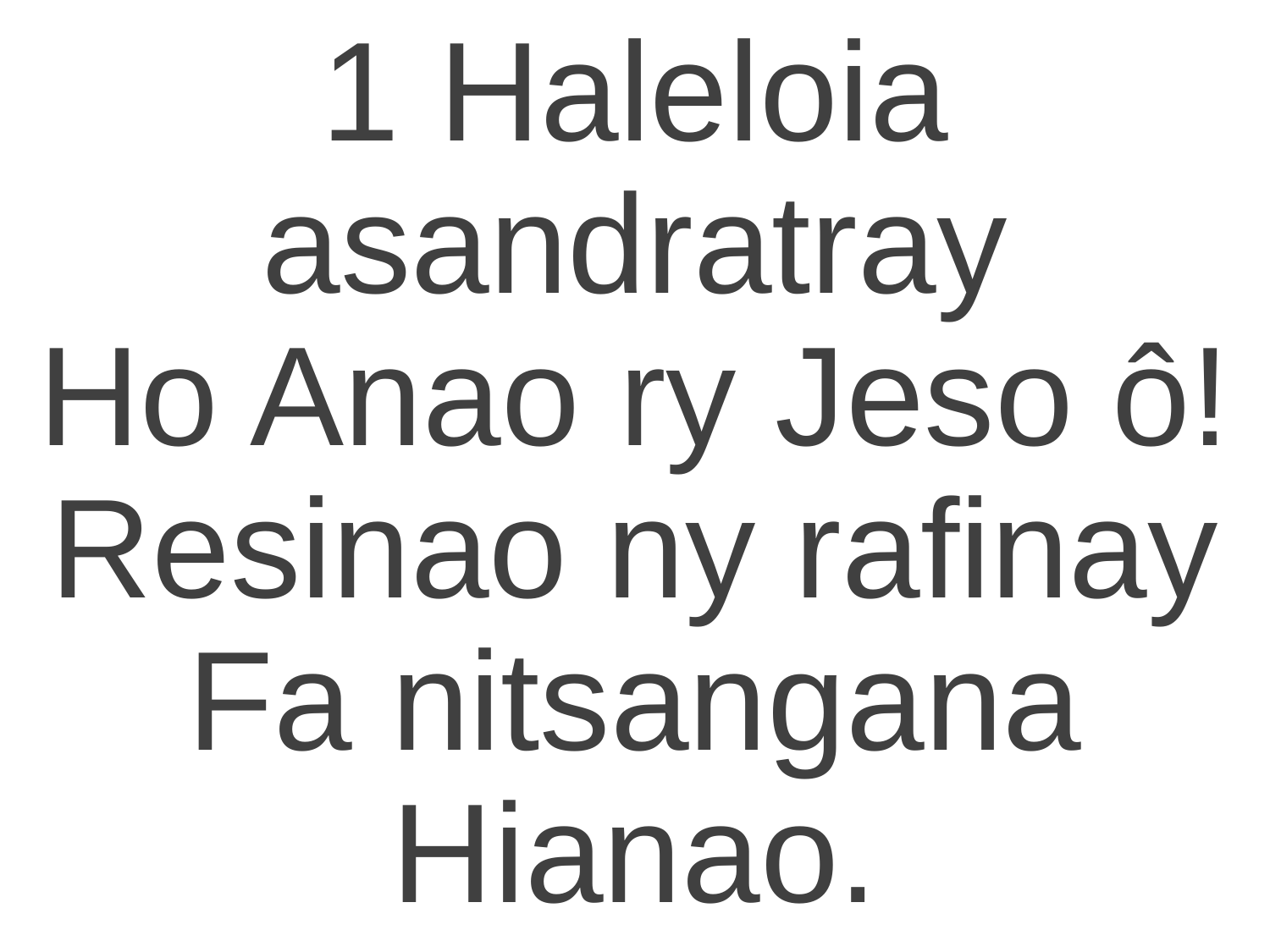

1 Haleloia asandratray
Ho Anao ry Jeso ô!
Resinao ny rafinay
Fa nitsangana Hianao.